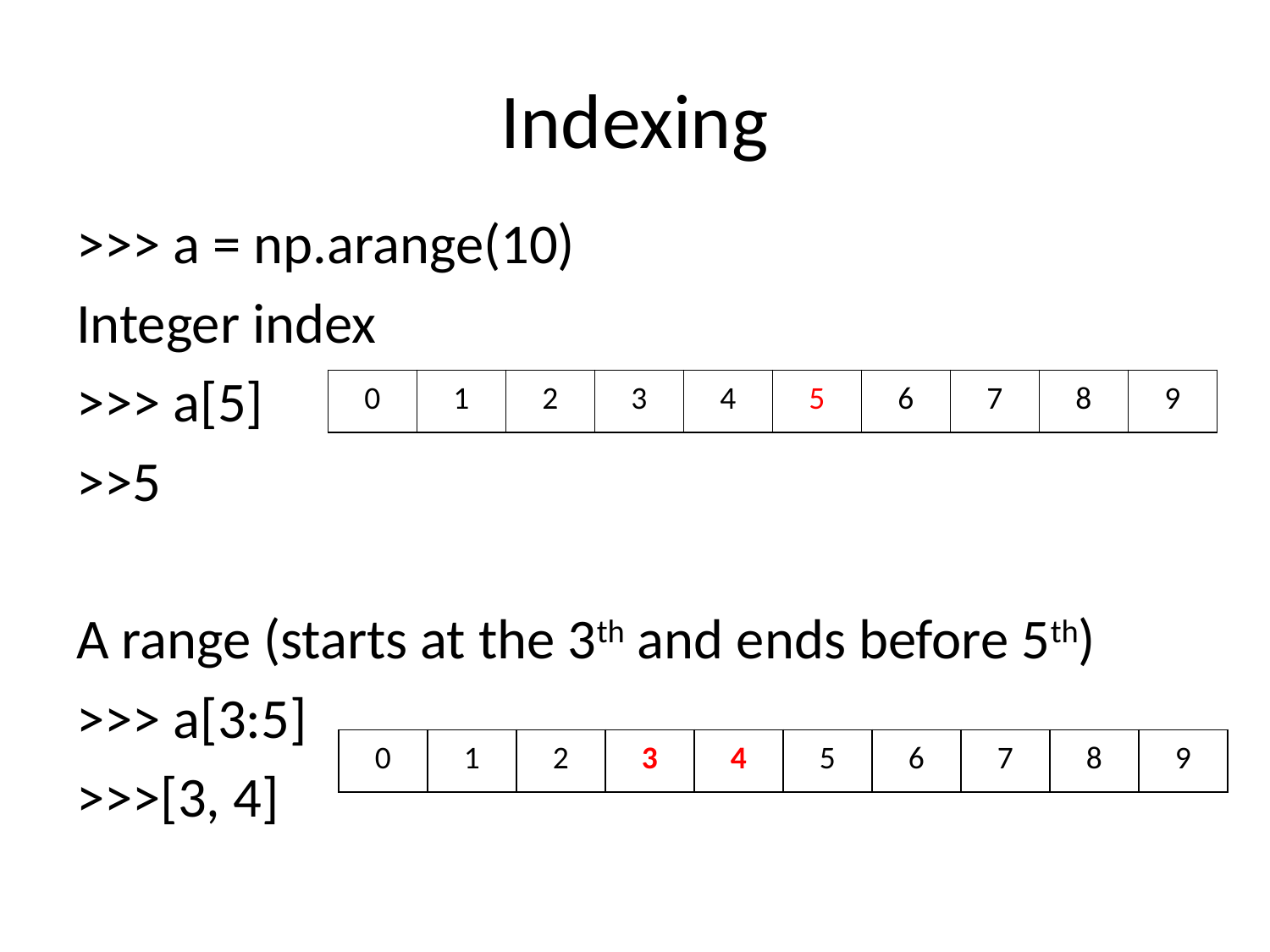

# Indexing
>>> a = np.arange(10)
Integer index
>>> a[5]
>>5

A range (starts at the 3th and ends before 5th)
>>> a[3:5]
>>>[3, 4]
| 0 | 1 | 2 | 3 | 4 | 5 | 6 | 7 | 8 | 9 |
| --- | --- | --- | --- | --- | --- | --- | --- | --- | --- |
| 0 | 1 | 2 | 3 | 4 | 5 | 6 | 7 | 8 | 9 |
| --- | --- | --- | --- | --- | --- | --- | --- | --- | --- |